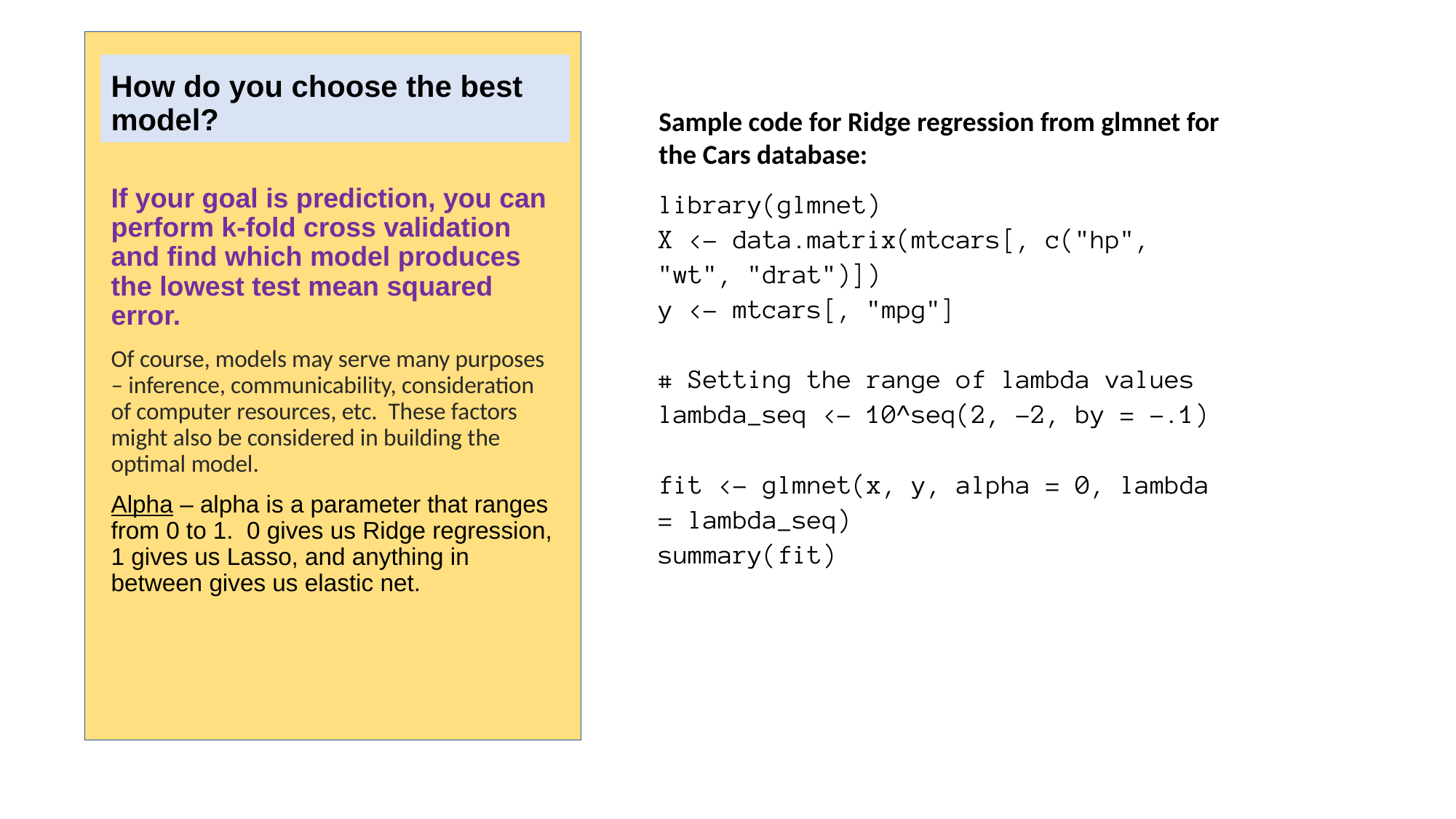

# How do you choose the best model?
Sample code for Ridge regression from glmnet for the Cars database:
If your goal is prediction, you can perform k-fold cross validation and find which model produces the lowest test mean squared error.
Of course, models may serve many purposes – inference, communicability, consideration of computer resources, etc.  These factors might also be considered in building the optimal model.
Alpha – alpha is a parameter that ranges from 0 to 1.  0 gives us Ridge regression, 1 gives us Lasso, and anything in between gives us elastic net.
library(glmnet)
X <- data.matrix(mtcars[, c("hp", "wt", "drat")])
y <- mtcars[, "mpg"]

# Setting the range of lambda values
lambda_seq <- 10^seq(2, -2, by = -.1)

fit <- glmnet(x, y, alpha = 0, lambda  = lambda_seq)
summary(fit)